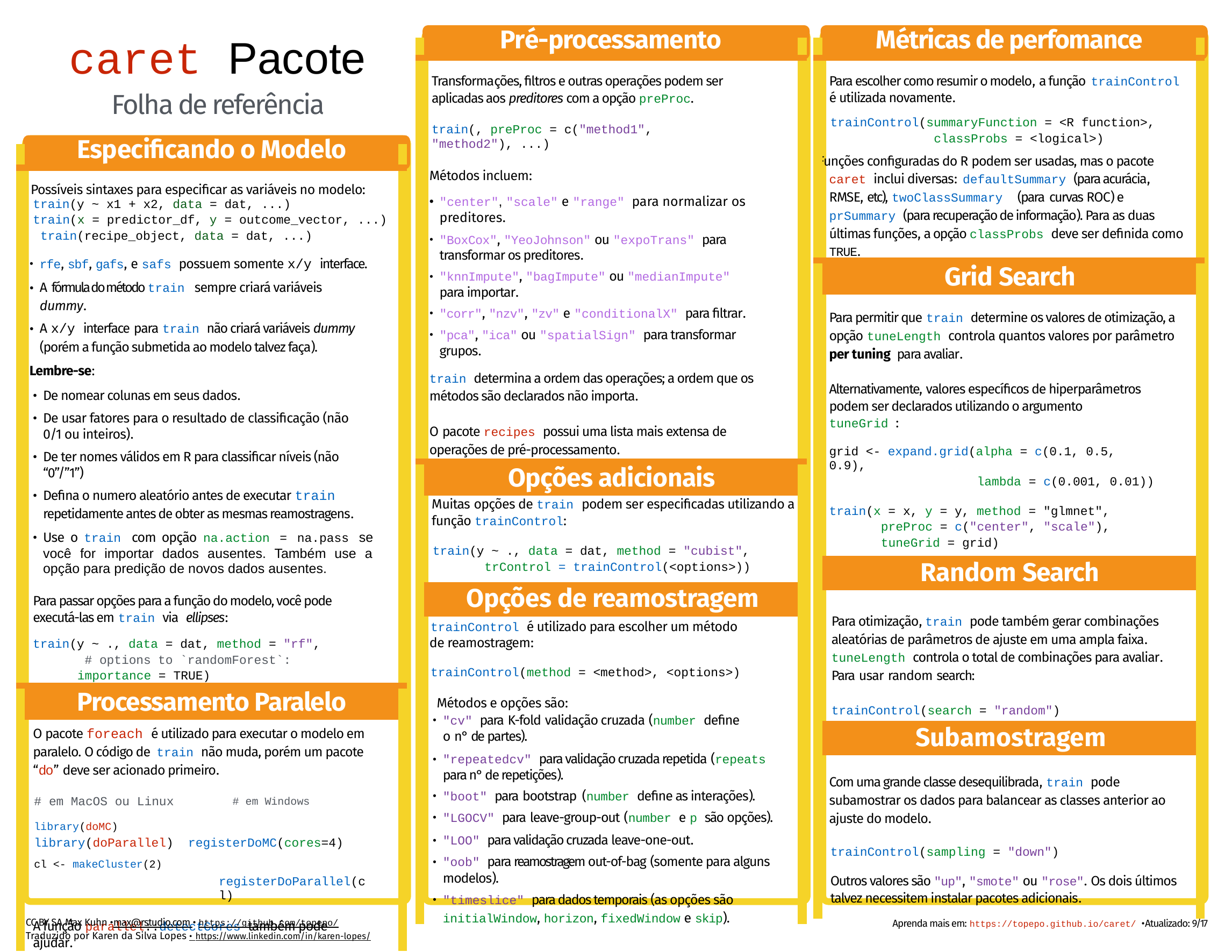

# caret Pacote
Folha de referência

| Pré-processamento |
| --- |
| Transformações, filtros e outras operações podem ser aplicadas aos preditores com a opção preProc. train(, preProc = c("method1", "method2"), ...) Métodos incluem: "center", "scale" e "range" para normalizar os preditores. "BoxCox", "YeoJohnson" ou "expoTrans" para transformar os preditores. "knnImpute", "bagImpute" ou "medianImpute" para importar. "corr", "nzv", "zv" e "conditionalX" para filtrar. "pca", "ica" ou "spatialSign" para transformar grupos. train determina a ordem das operações; a ordem que os métodos são declarados não importa. O pacote recipes possui uma lista mais extensa de operações de pré-processamento. |
| Opções adicionais |
| Muitas opções de train podem ser especificadas utilizando a função trainControl: train(y ~ ., data = dat, method = "cubist", trControl = trainControl(<options>)) |
| Opções de reamostragem |
| trainControl é utilizado para escolher um método de reamostragem: trainControl(method = <method>, <options>) Métodos e opções são: "cv" para K-fold validação cruzada (number define o n° de partes). "repeatedcv" para validação cruzada repetida (repeats para n° de repetições). "boot" para bootstrap (number define as interações). "LGOCV" para leave-group-out (number e p são opções). "LOO" para validação cruzada leave-one-out. "oob" para reamostragem out-of-bag (somente para alguns modelos). "timeslice" para dados temporais (as opções são initialWindow, horizon, fixedWindow e skip). |
| Métricas de perfomance |
| --- |
| Para escolher como resumir o modelo, a função trainControl é utilizada novamente. trainControl(summaryFunction = <R function>, classProbs = <logical>) Funções configuradas do R podem ser usadas, mas o pacote caret inclui diversas: defaultSummary (para acurácia, RMSE, etc), twoClassSummary (para curvas ROC) e prSummary (para recuperação de informação). Para as duas últimas funções, a opção classProbs deve ser definida como TRUE. |
| Grid Search |
| Para permitir que train determine os valores de otimização, a opção tuneLength controla quantos valores por parâmetro per tuning para avaliar. Alternativamente, valores específicos de hiperparâmetros podem ser declarados utilizando o argumento tuneGrid : grid <- expand.grid(alpha = c(0.1, 0.5, 0.9), lambda = c(0.001, 0.01)) train(x = x, y = y, method = "glmnet", preProc = c("center", "scale"), tuneGrid = grid) |
| Random Search |
| Para otimização, train pode também gerar combinações aleatórias de parâmetros de ajuste em uma ampla faixa. tuneLength controla o total de combinações para avaliar. Para usar random search: trainControl(search = "random") |
| Subamostragem |
| Com uma grande classe desequilibrada, train pode subamostrar os dados para balancear as classes anterior ao ajuste do modelo. trainControl(sampling = "down") Outros valores são "up", "smote" ou "rose". Os dois últimos talvez necessitem instalar pacotes adicionais. |
| Especificando o Modelo |
| --- |
| Possíveis sintaxes para especificar as variáveis no modelo: train(y ~ x1 + x2, data = dat, ...) train(x = predictor\_df, y = outcome\_vector, ...) train(recipe\_object, data = dat, ...) rfe, sbf, gafs, e safs possuem somente x/y interface. A fórmula do método train sempre criará variáveis dummy. A x/y interface para train não criará variáveis dummy (porém a função submetida ao modelo talvez faça). Lembre-se: De nomear colunas em seus dados. De usar fatores para o resultado de classificação (não 0/1 ou inteiros). De ter nomes válidos em R para classificar níveis (não “0”/”1”) Defina o numero aleatório antes de executar train repetidamente antes de obter as mesmas reamostragens. Use o train com opção na.action = na.pass se você for importar dados ausentes. Também use a opção para predição de novos dados ausentes. Para passar opções para a função do modelo, você pode executá-las em train via ellipses: train(y ~ ., data = dat, method = "rf", # options to `randomForest`: importance = TRUE) |
| Processamento Paralelo |
| O pacote foreach é utilizado para executar o modelo em paralelo. O código de train não muda, porém um pacote “do” deve ser acionado primeiro. # em MacOS ou Linux # em Windows library(doMC) library(doParallel) registerDoMC(cores=4) cl <- makeCluster(2) registerDoParallel(cl) A função parallel::detectCores também pode ajudar. |
CC BY SA Max Kuhn • max@rstudio.com • https://github.com/topepo/
Traduzido por Karen da Silva Lopes •       https://www.linkedin.com/in/karen-lopes/
Aprenda mais em: https://topepo.github.io/caret/ • Atualizado: 9/17